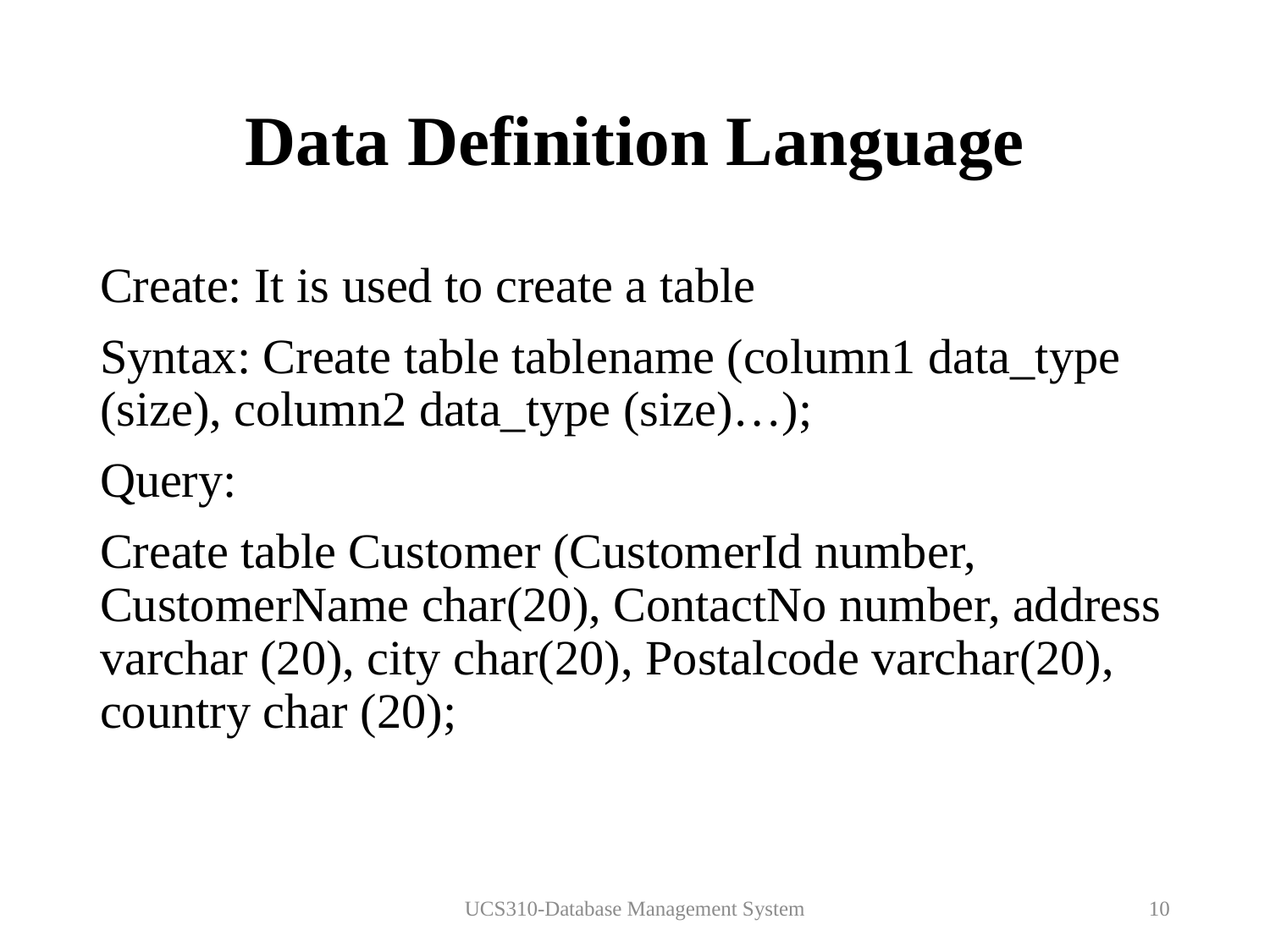

# Data Definition Language
Create: It is used to create a table
Syntax: Create table tablename (column1 data_type (size), column2 data_type (size)…);
Query:
Create table Customer (CustomerId number, CustomerName char(20), ContactNo number, address varchar (20), city char(20), Postalcode varchar(20), country char (20);
UCS310-Database Management System
10